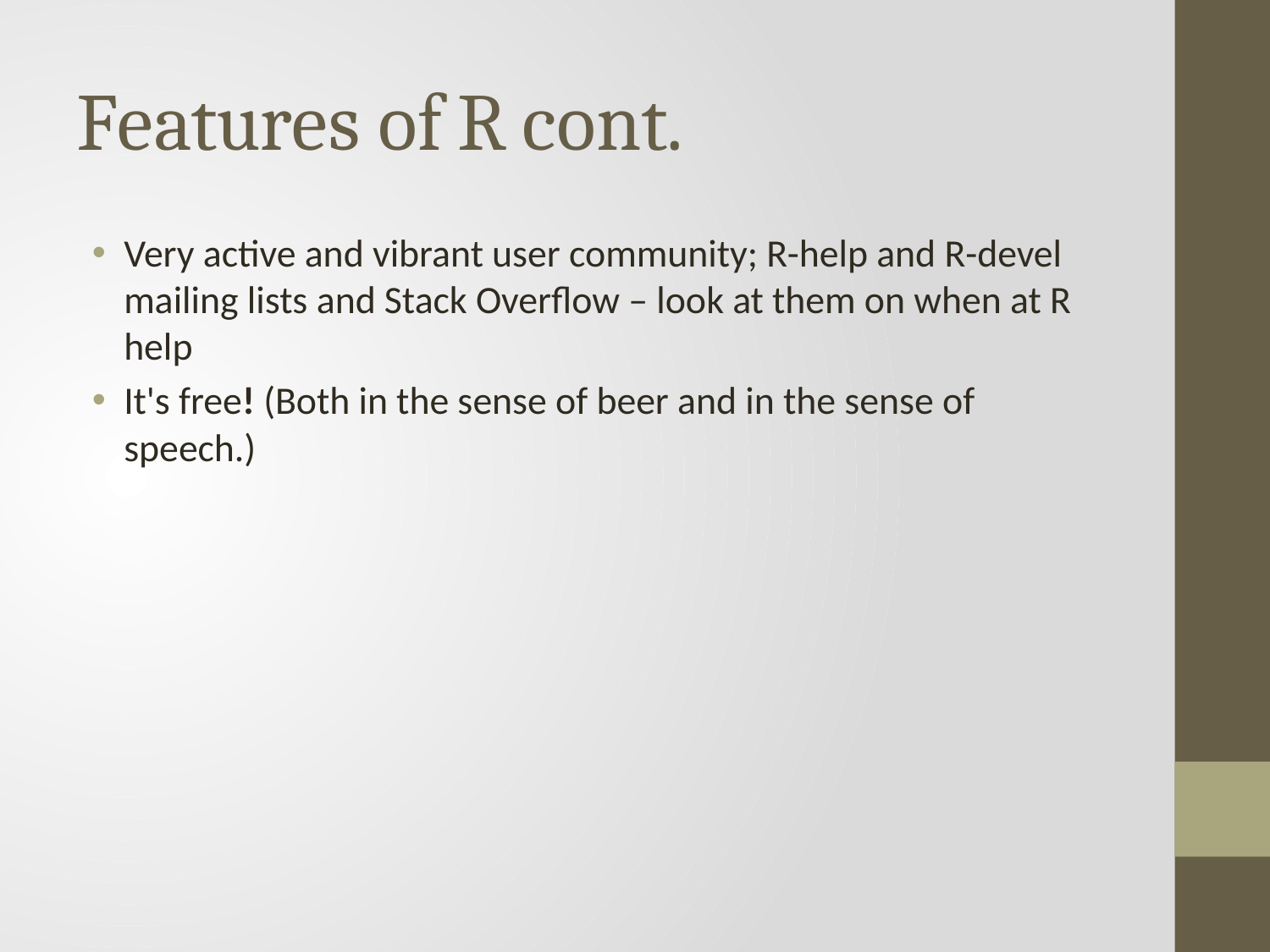

# Features of R cont.
Very active and vibrant user community; R-help and R-devel mailing lists and Stack Overflow – look at them on when at R help
It's free! (Both in the sense of beer and in the sense of speech.)